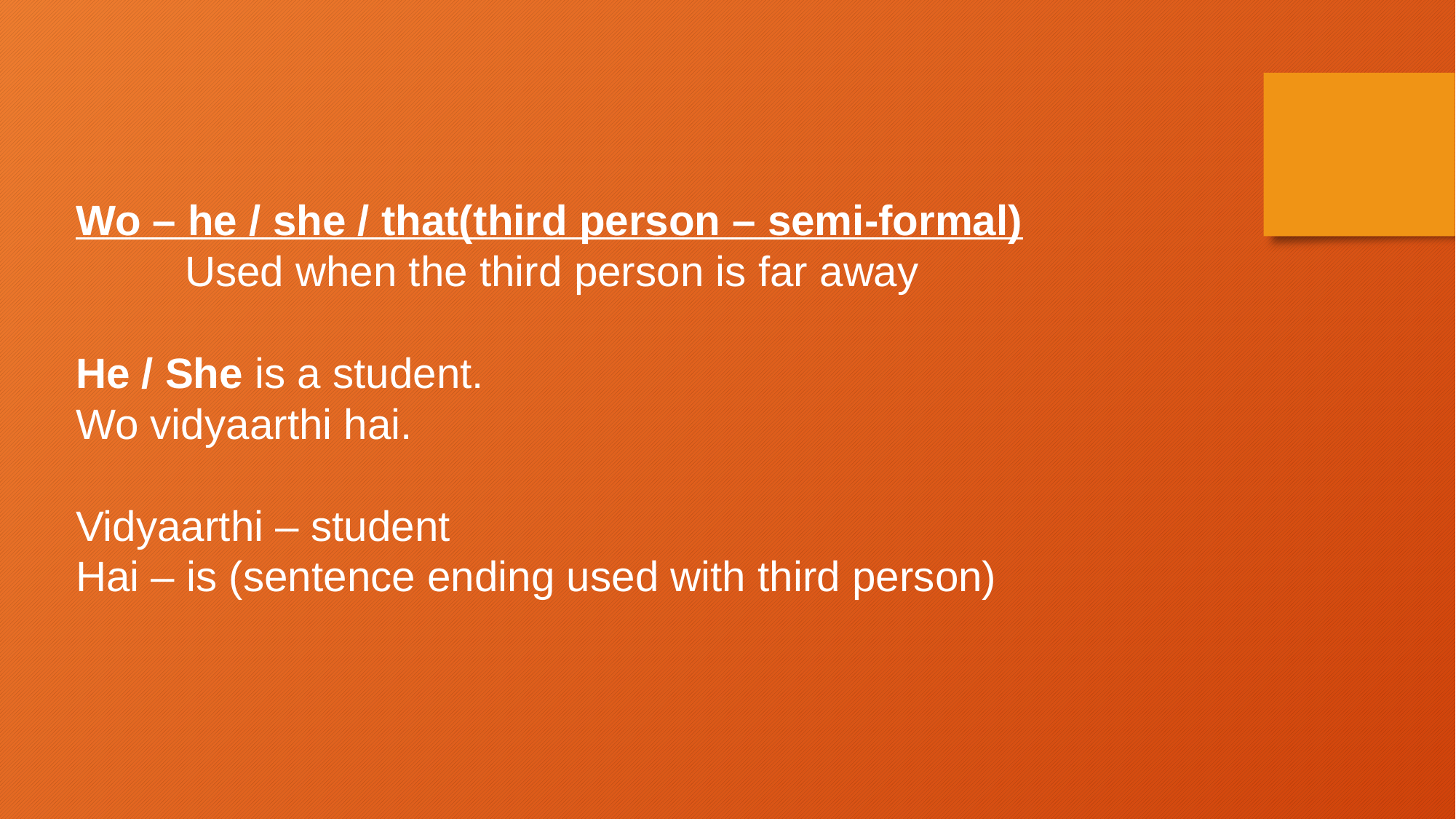

Wo – he / she / that(third person – semi-formal)
	Used when the third person is far away

He / She is a student.
Wo vidyaarthi hai.

Vidyaarthi – student
Hai – is (sentence ending used with third person)